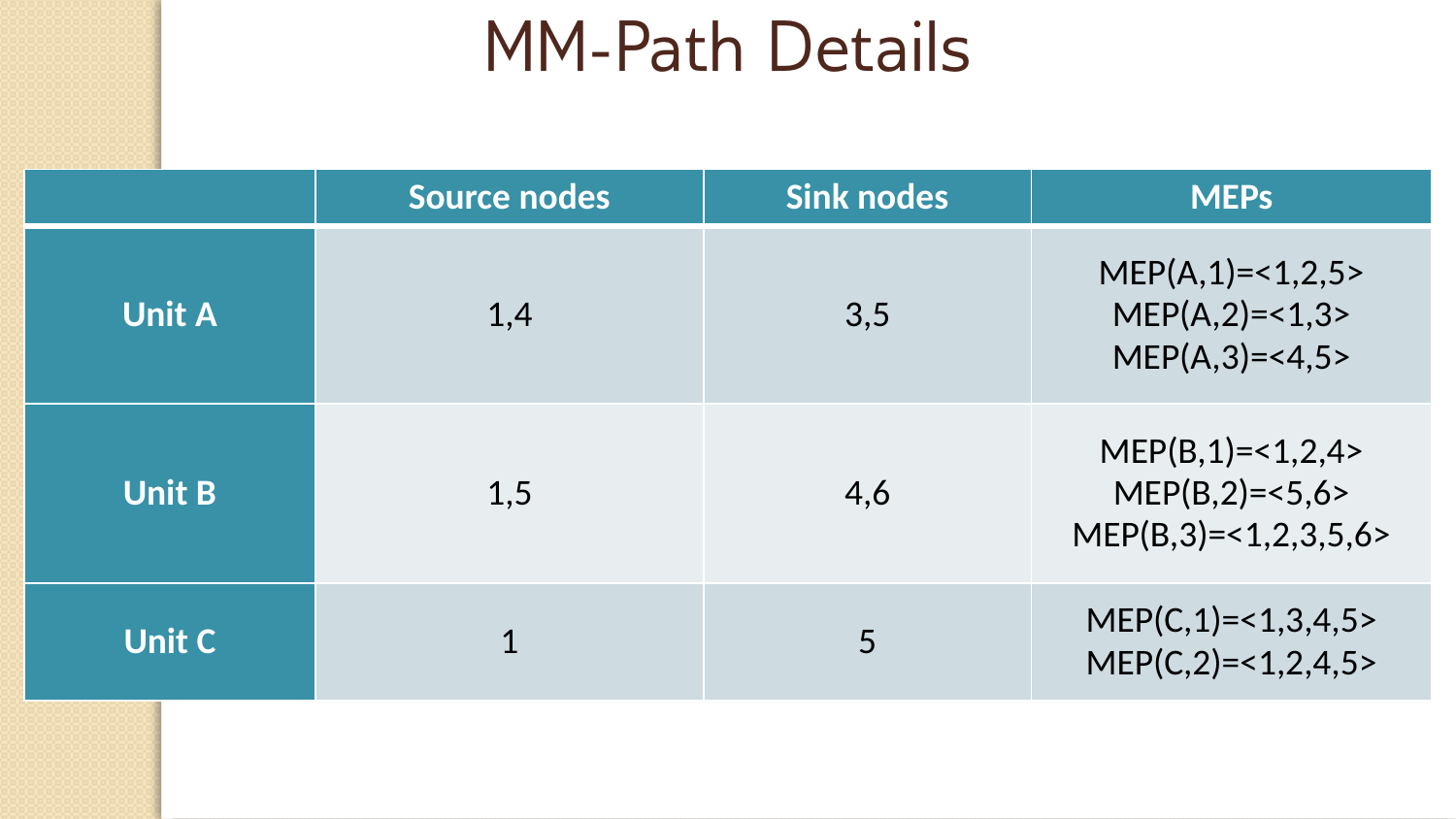

MM-Path Details
|  | Source nodes | Sink nodes | MEPs |
| --- | --- | --- | --- |
| Unit A | 1,4 | 3,5 | MEP(A,1)=<1,2,5> MEP(A,2)=<1,3> MEP(A,3)=<4,5> |
| Unit B | 1,5 | 4,6 | MEP(B,1)=<1,2,4> MEP(B,2)=<5,6> MEP(B,3)=<1,2,3,5,6> |
| Unit C | 1 | 5 | MEP(C,1)=<1,3,4,5> MEP(C,2)=<1,2,4,5> |